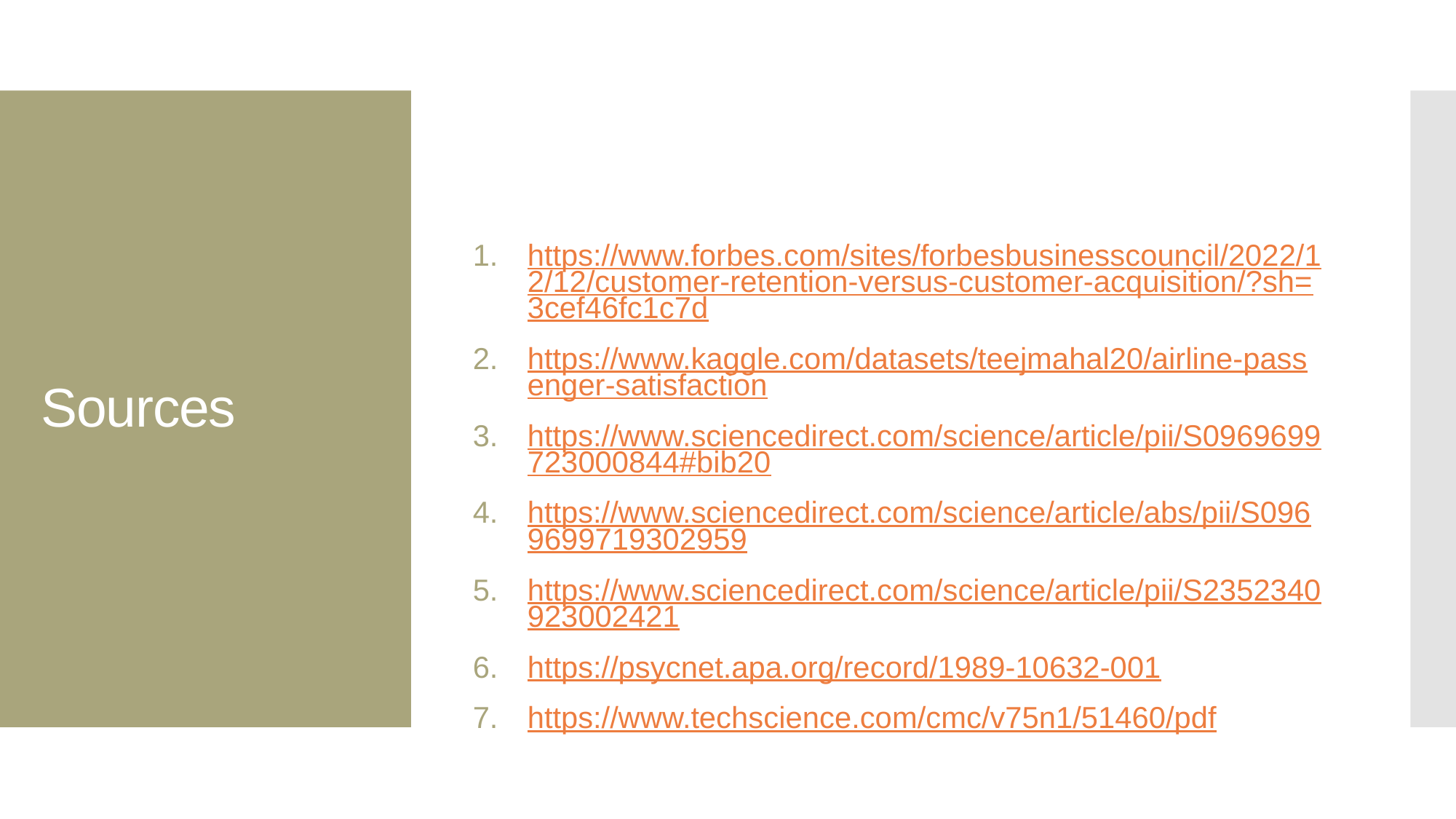

https://www.forbes.com/sites/forbesbusinesscouncil/2022/12/12/customer-retention-versus-customer-acquisition/?sh=3cef46fc1c7d
https://www.kaggle.com/datasets/teejmahal20/airline-passenger-satisfaction
https://www.sciencedirect.com/science/article/pii/S0969699723000844#bib20
https://www.sciencedirect.com/science/article/abs/pii/S0969699719302959
https://www.sciencedirect.com/science/article/pii/S2352340923002421
https://psycnet.apa.org/record/1989-10632-001
https://www.techscience.com/cmc/v75n1/51460/pdf
# Sources